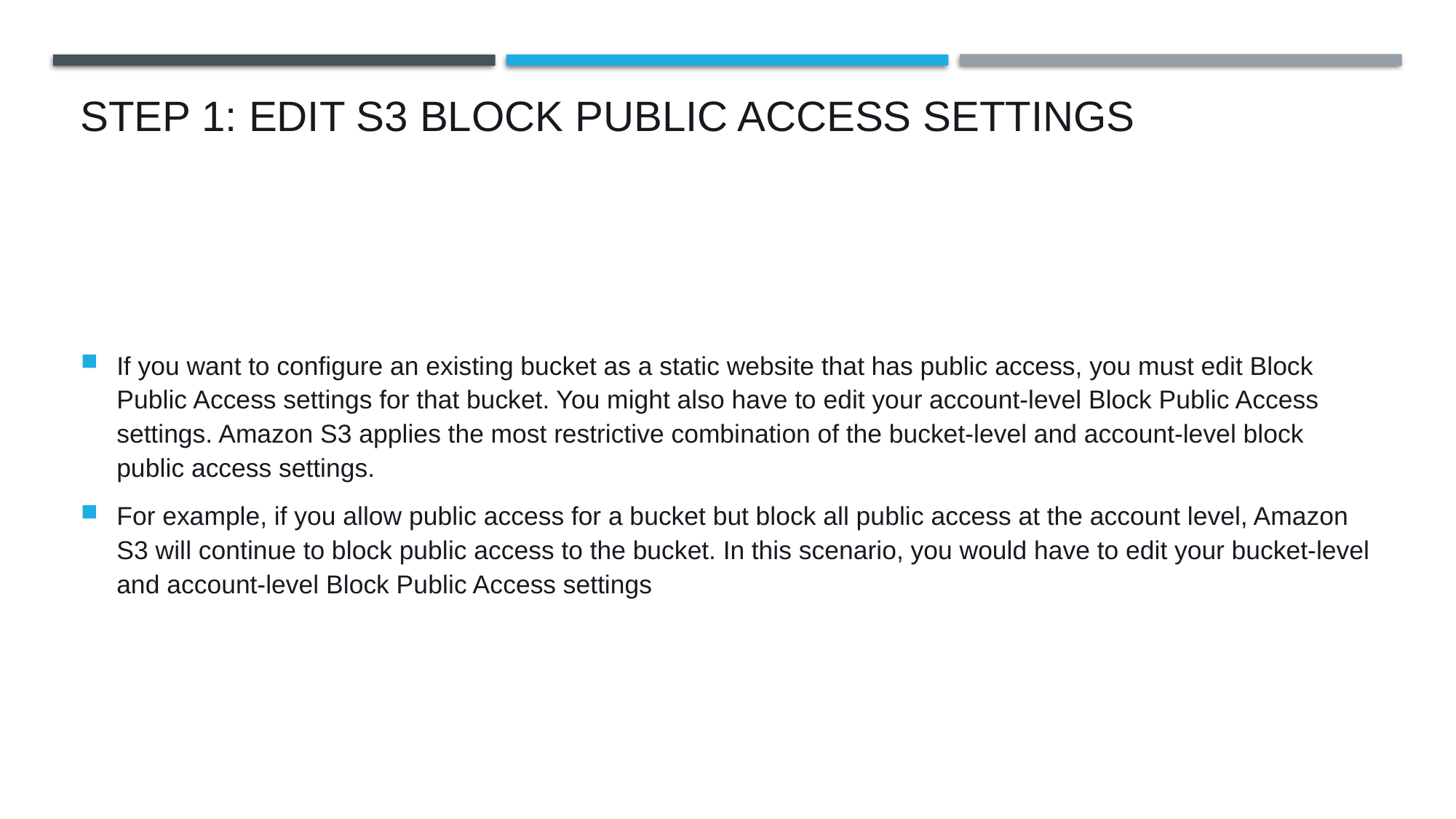

# Step 1: Edit S3 Block Public Access settings
If you want to configure an existing bucket as a static website that has public access, you must edit Block Public Access settings for that bucket. You might also have to edit your account-level Block Public Access settings. Amazon S3 applies the most restrictive combination of the bucket-level and account-level block public access settings.
For example, if you allow public access for a bucket but block all public access at the account level, Amazon S3 will continue to block public access to the bucket. In this scenario, you would have to edit your bucket-level and account-level Block Public Access settings